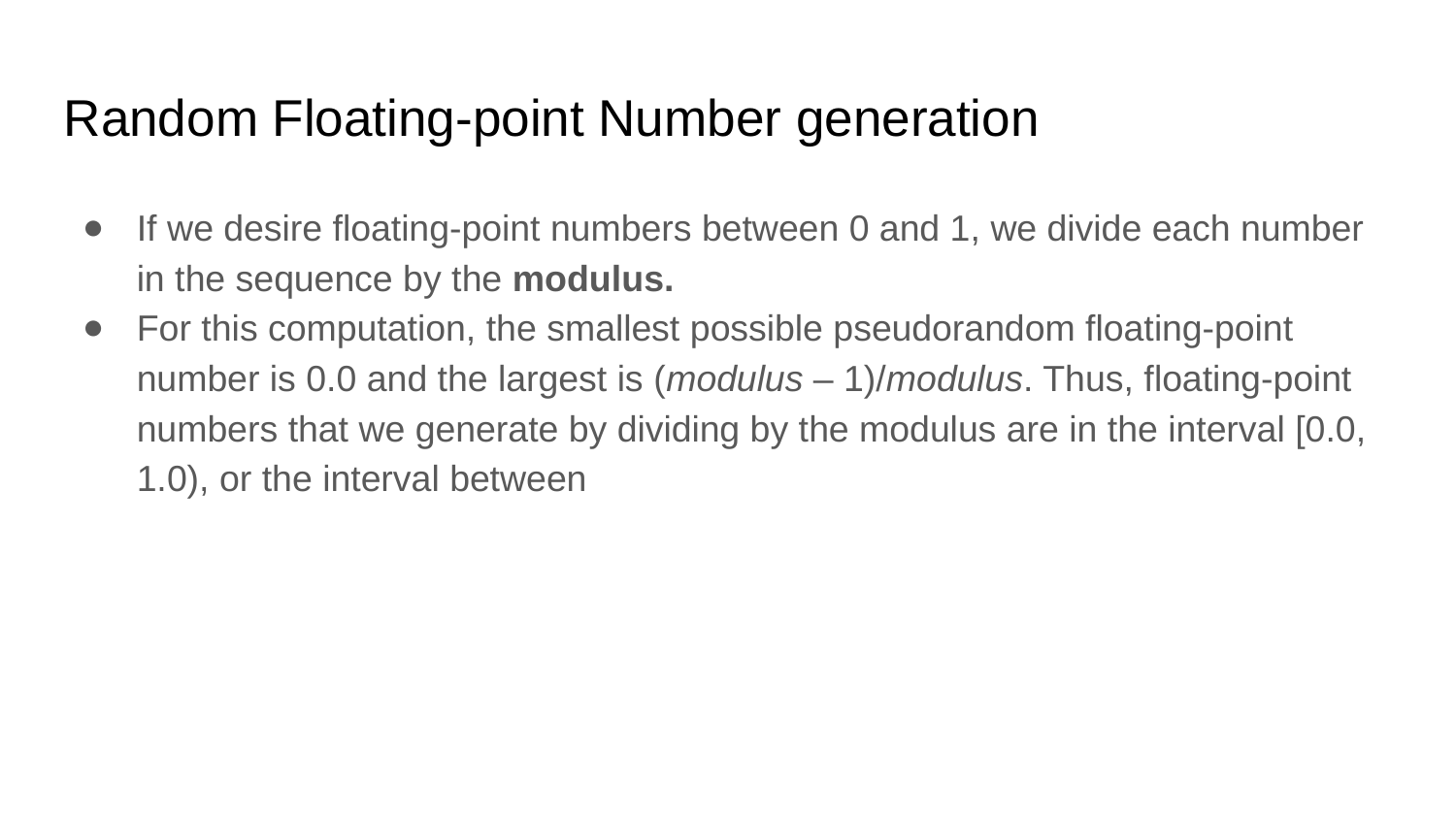

Random Floating-point Number generation
If we desire floating-point numbers between 0 and 1, we divide each number in the sequence by the modulus.
For this computation, the smallest possible pseudorandom floating-point number is 0.0 and the largest is (modulus – 1)/modulus. Thus, floating-point numbers that we generate by dividing by the modulus are in the interval [0.0, 1.0), or the interval between